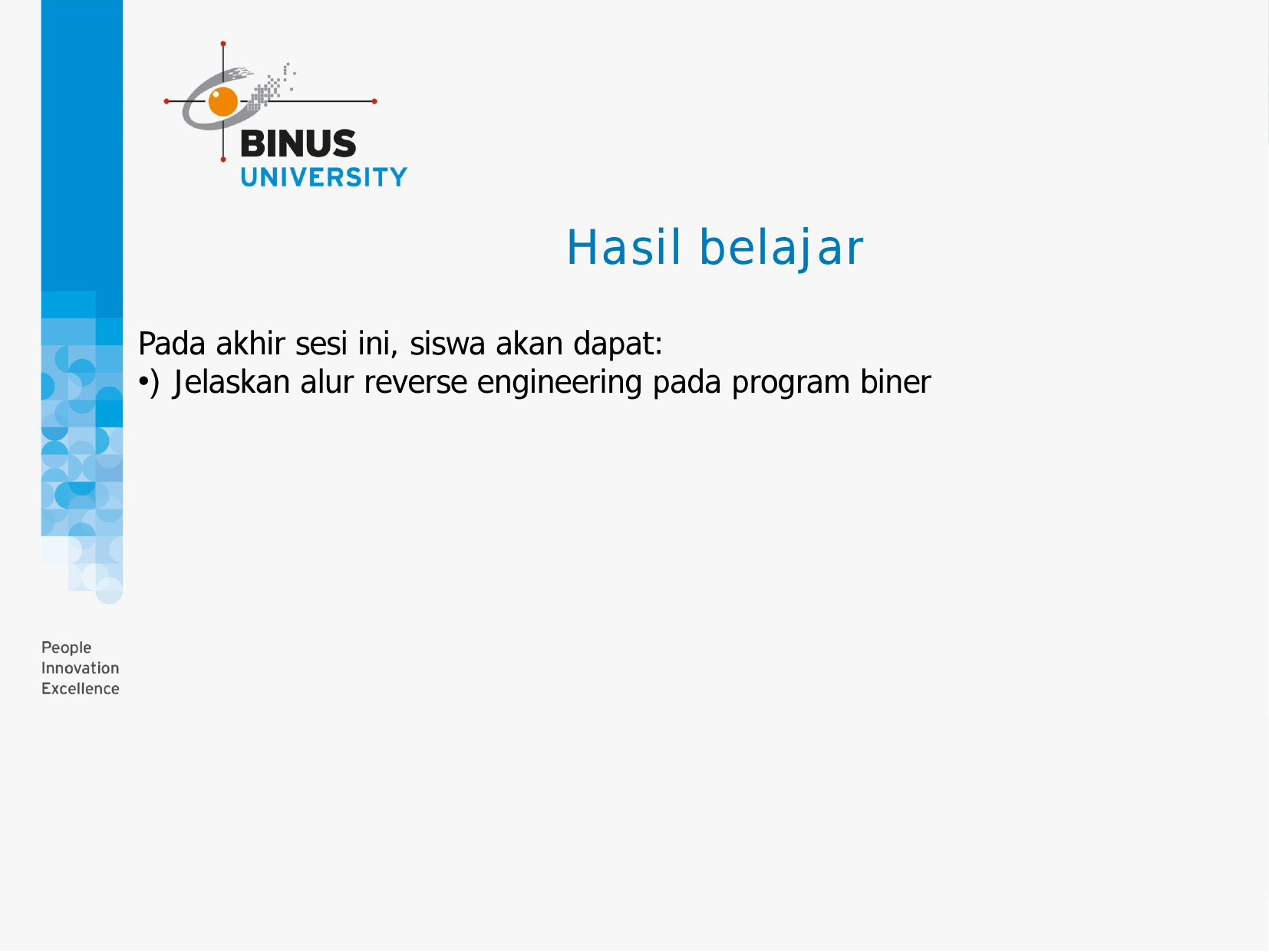

Hasil belajar
Pada akhir sesi ini, siswa akan dapat:
) Jelaskan alur reverse engineering pada program biner